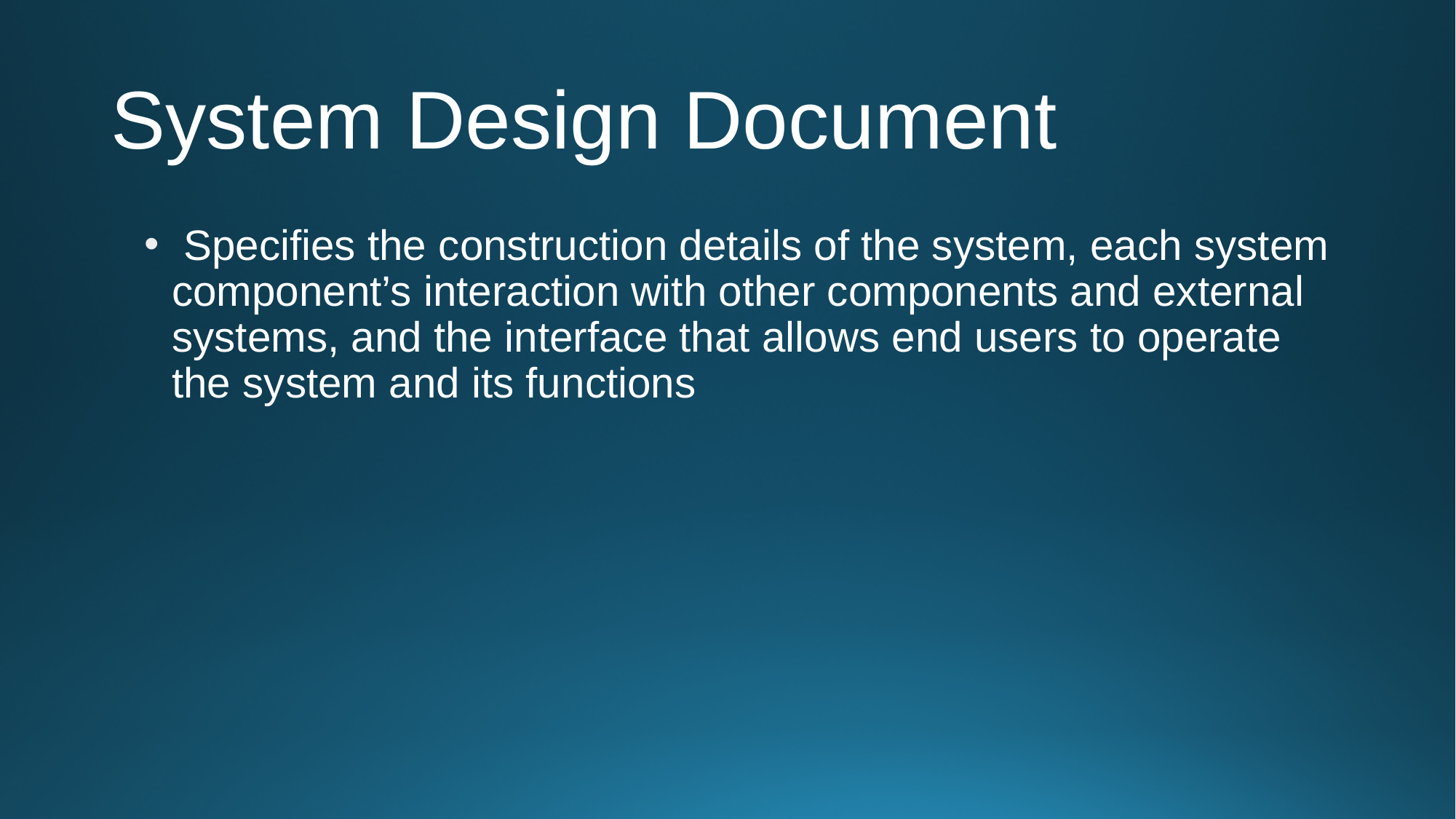

# System Design Document
 Specifies the construction details of the system, each system component’s interaction with other components and external systems, and the interface that allows end users to operate the system and its functions